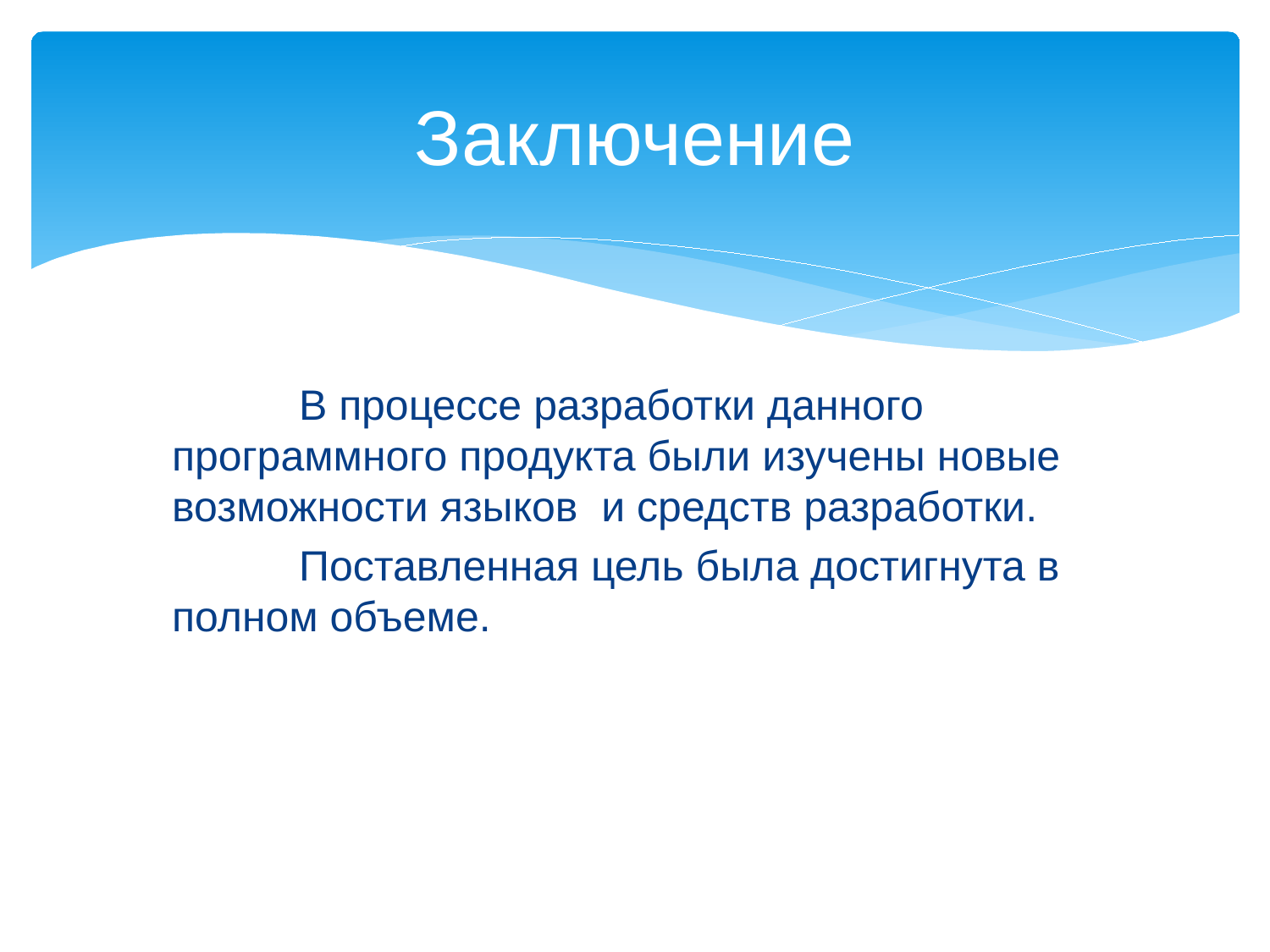

# Заключение
		В процессе разработки данного программного продукта были изучены новые возможности языков  и средств разработки.
		Поставленная цель была достигнута в полном объеме.